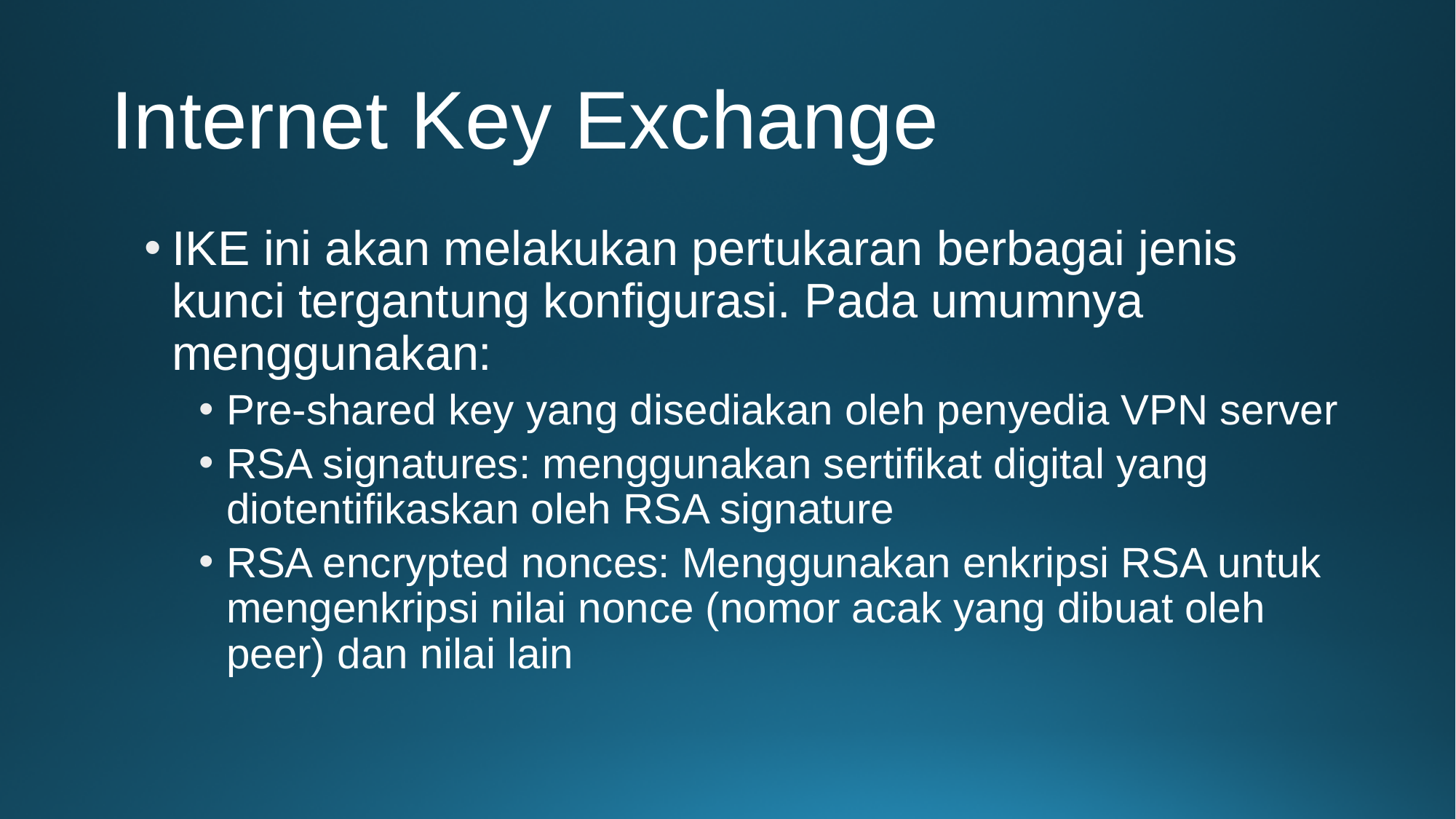

# Internet Key Exchange
IKE ini akan melakukan pertukaran berbagai jenis kunci tergantung konfigurasi. Pada umumnya menggunakan:
Pre-shared key yang disediakan oleh penyedia VPN server
RSA signatures: menggunakan sertifikat digital yang diotentifikaskan oleh RSA signature
RSA encrypted nonces: Menggunakan enkripsi RSA untuk mengenkripsi nilai nonce (nomor acak yang dibuat oleh peer) dan nilai lain